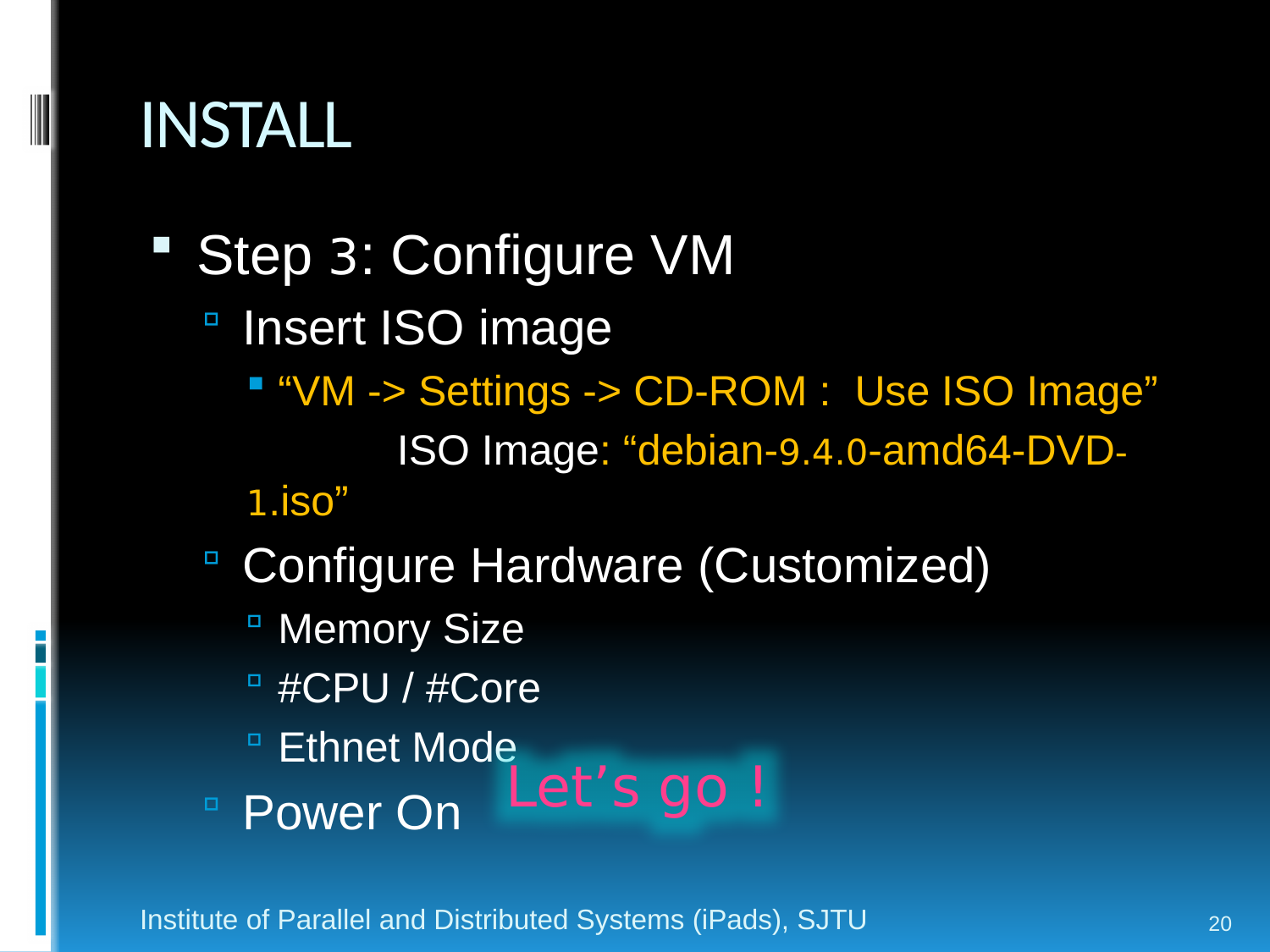

# INSTALL
Step 3: Configure VM
Insert ISO image
“VM -> Settings -> CD-ROM :  Use ISO Image”
	  ISO Image: “debian-9.4.0-amd64-DVD-1.iso”
Configure Hardware (Customized)
Memory Size
#CPU / #Core
Ethnet Mode
Power On
Let’s go !
Institute of Parallel and Distributed Systems (iPads), SJTU
20